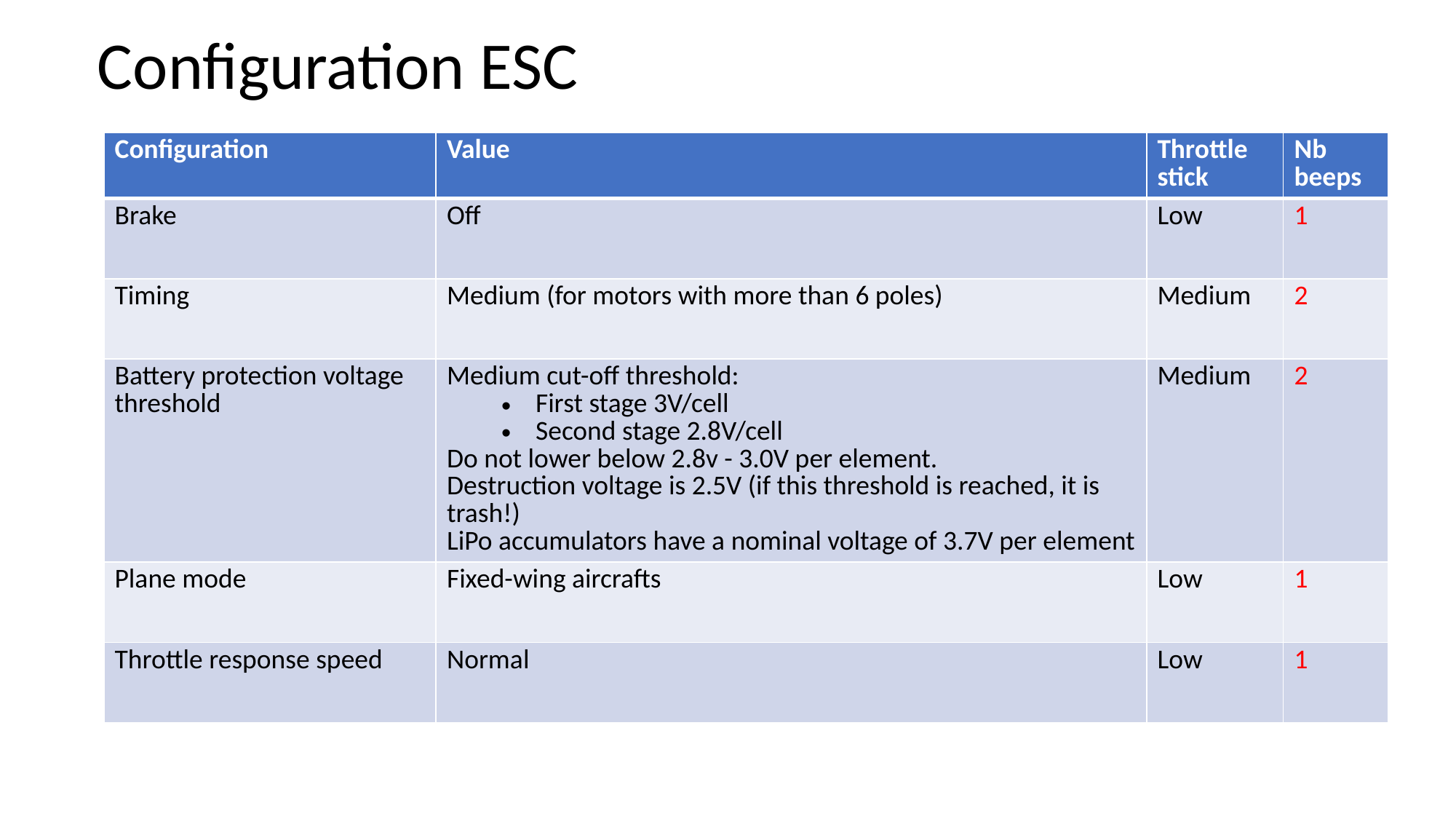

# Configuration ESC
| Configuration | Value | Throttle stick | Nb beeps |
| --- | --- | --- | --- |
| Brake | Off | Low | 1 |
| Timing | Medium (for motors with more than 6 poles) | Medium | 2 |
| Battery protection voltage threshold | Medium cut-off threshold: First stage 3V/cell Second stage 2.8V/cell Do not lower below 2.8v - 3.0V per element. Destruction voltage is 2.5V (if this threshold is reached, it is trash!) LiPo accumulators have a nominal voltage of 3.7V per element | Medium | 2 |
| Plane mode | Fixed-wing aircrafts | Low | 1 |
| Throttle response speed | Normal | Low | 1 |